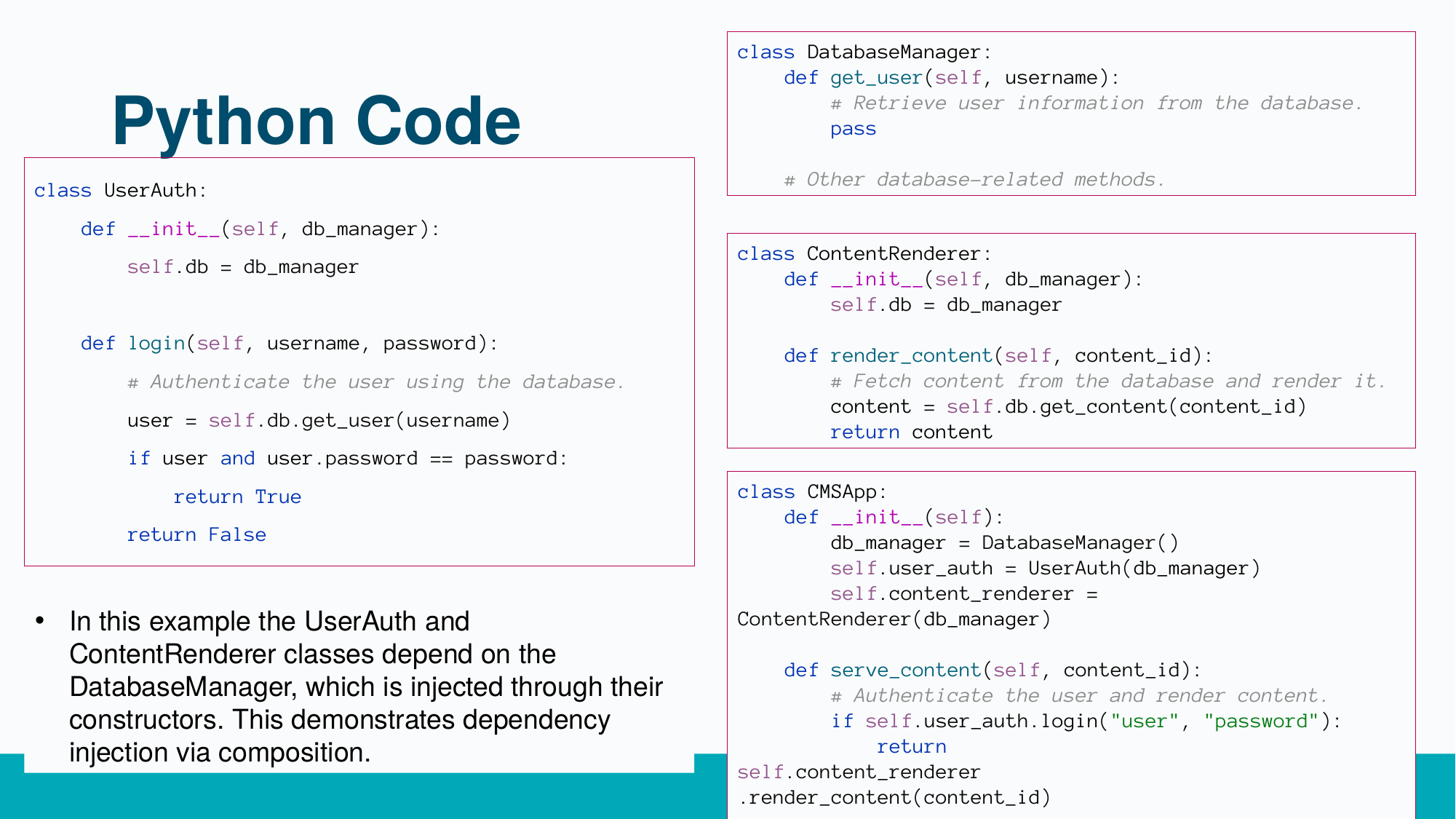

class DatabaseManager:
    def get_user(self, username):
        # Retrieve user information from the database.
        pass
    # Other database-related methods.
# Python Code
class UserAuth:
    def __init__(self, db_manager):
        self.db = db_manager
    def login(self, username, password):
        # Authenticate the user using the database.
        user = self.db.get_user(username)
        if user and user.password == password:
            return True
        return False
class ContentRenderer:
    def __init__(self, db_manager):
        self.db = db_manager
    def render_content(self, content_id):
        # Fetch content from the database and render it.
        content = self.db.get_content(content_id)
        return content
class CMSApp:
    def __init__(self):
        db_manager = DatabaseManager()
        self.user_auth = UserAuth(db_manager)
        self.content_renderer = 	ContentRenderer(db_manager)
    def serve_content(self, content_id):
        # Authenticate the user and render content.
        if self.user_auth.login("user", "password"):
            return
self.content_renderer
.render_content(content_id)

In this example the UserAuth and ContentRenderer classes depend on the DatabaseManager, which is injected through their constructors. This demonstrates dependency injection via composition.
40